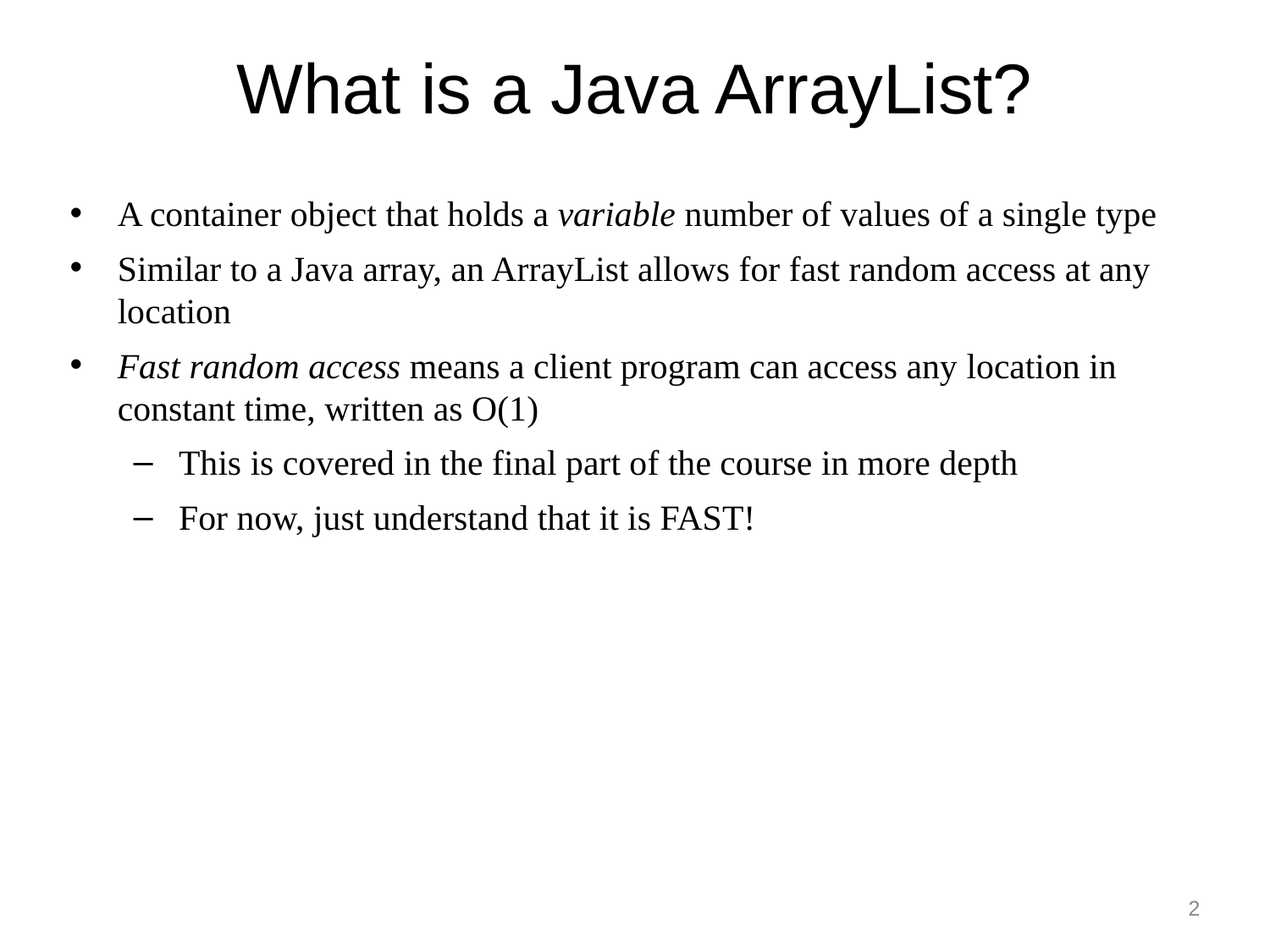

# What is a Java ArrayList?
A container object that holds a variable number of values of a single type
Similar to a Java array, an ArrayList allows for fast random access at any location
Fast random access means a client program can access any location in constant time, written as O(1)
This is covered in the final part of the course in more depth
For now, just understand that it is FAST!

2